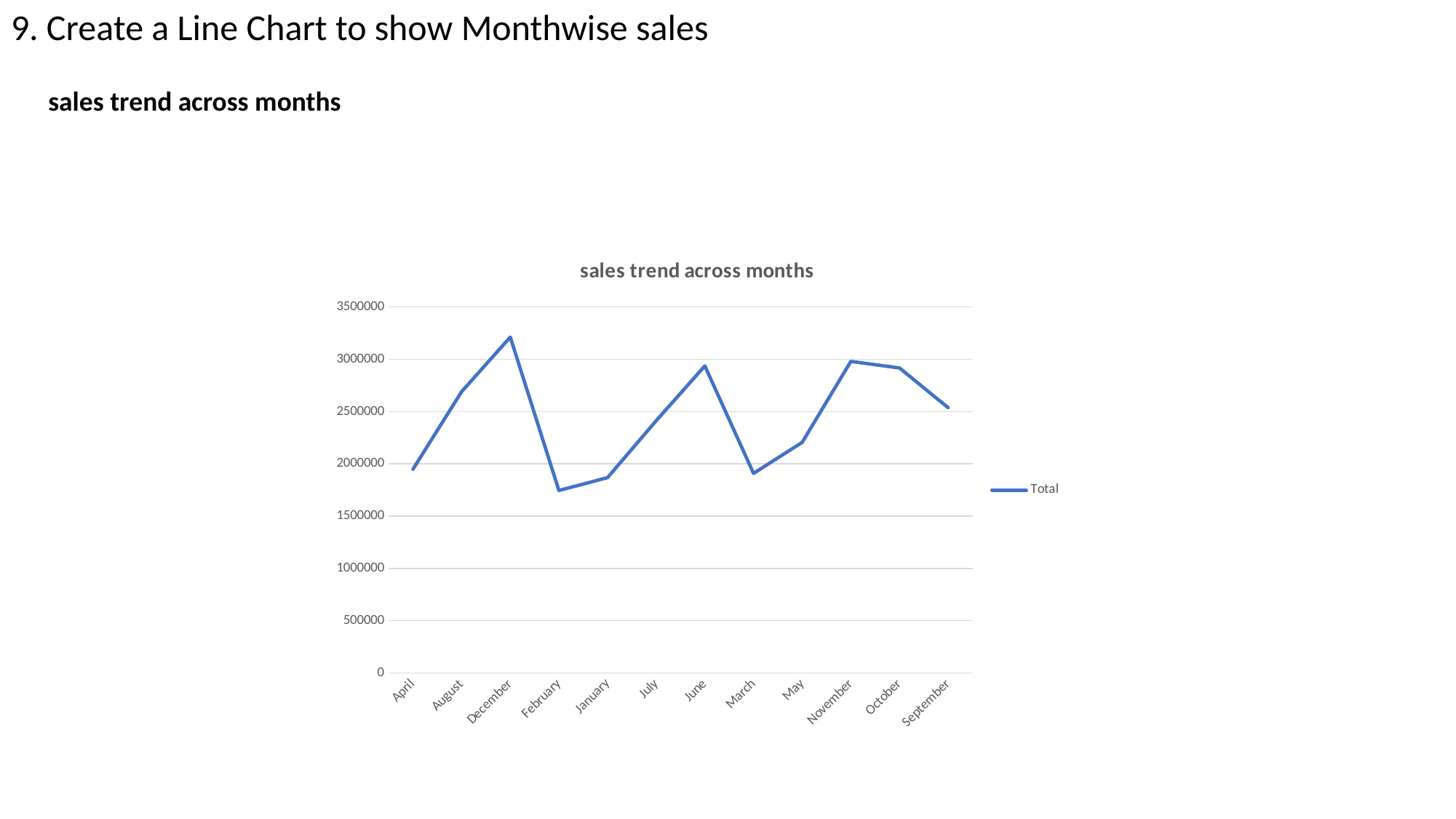

# 9. Create a Line Chart to show Monthwise sales
sales trend across months

### Chart: sales trend across months

| Category | Total |
|---|---|
| April | 1948432.2302999927 |
| August | 2689540.8764999937 |
| December | 3211714.996199998 |
| February | 1744677.8305999932 |
| January | 1868572.6708999933 |
| July | 2412980.594899995 |
| June | 2936177.7441999936 |
| March | 1908589.0547999914 |
| May | 2205152.2964999946 |
| November | 2979421.390199983 |
| October | 2916660.8977999818 |
| September | 2536756.6377999927 |